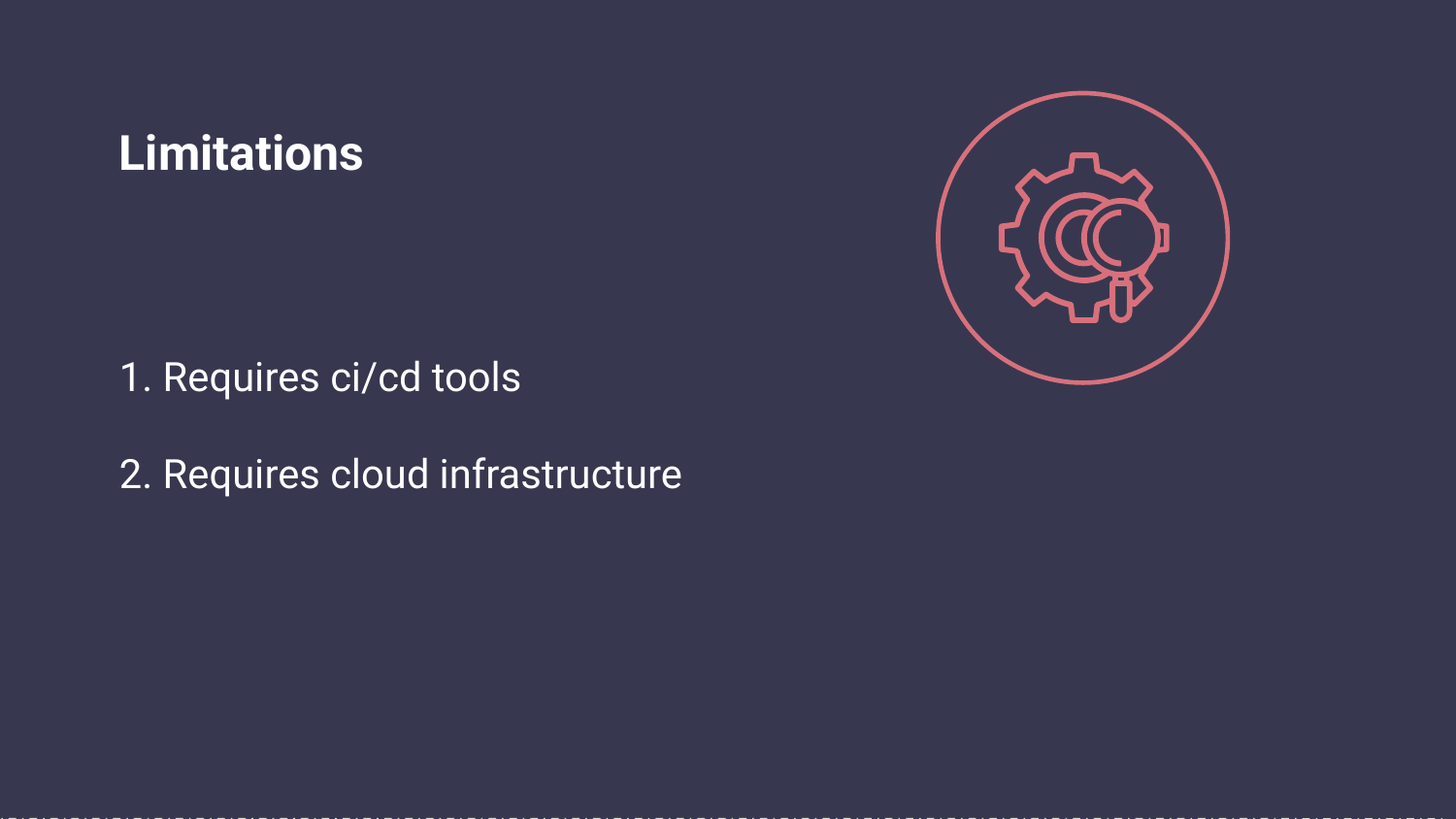

Limitations

1. Requires ci/cd tools

2. Requires cloud infrastructure